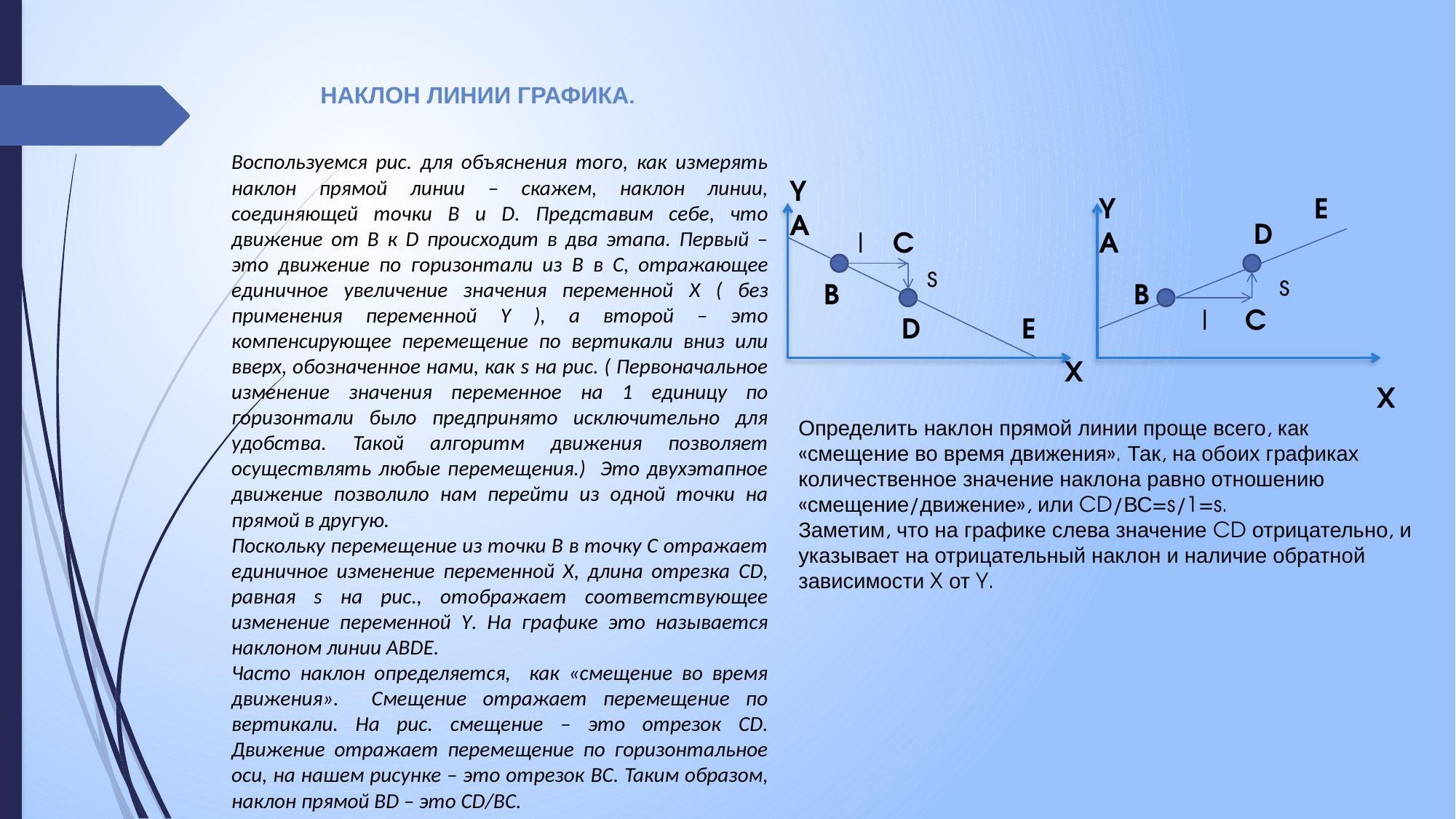

# Наклон линии графика.
Воспользуемся рис. для объяснения того, как измерять наклон прямой линии – скажем, наклон линии, соединяющей точки B и D. Представим себе, что движение от B к D происходит в два этапа. Первый – это движение по горизонтали из B в C, отражающее единичное увеличение значения переменной X ( без применения переменной Y ), а второй – это компенсирующее перемещение по вертикали вниз или вверх, обозначенное нами, как s на рис. ( Первоначальное изменение значения переменное на 1 единицу по горизонтали было предпринято исключительно для удобства. Такой алгоритм движения позволяет осуществлять любые перемещения.)  Это двухэтапное движение позволило нам перейти из одной точки на прямой в другую.
Поскольку перемещение из точки В в точку С отражает единичное изменение переменной Х, длина отрезка CD, равная s на рис., отображает соответствующее изменение переменной Y. На графике это называется наклоном линии ABDE.
Часто наклон определяется,  как «смещение во время движения».  Смещение отражает перемещение по вертикали. На рис. смещение – это отрезок CD. Движение отражает перемещение по горизонтальное оси, на нашем рисунке – это отрезок BC. Таким образом, наклон прямой BD – это CD/BC.

Y
Y
E
A
D
l
C
A

s

s
B
B

l
C
D
E
X
X
Определить наклон прямой линии проще всего, как «смещение во время движения». Так, на обоих графиках количественное значение наклона равно отношению «смещение/движение», или CD/ВС=s/1=s.
Заметим, что на графике слева значение CD отрицательно, и указывает на отрицательный наклон и наличие обратной зависимости X от Y.